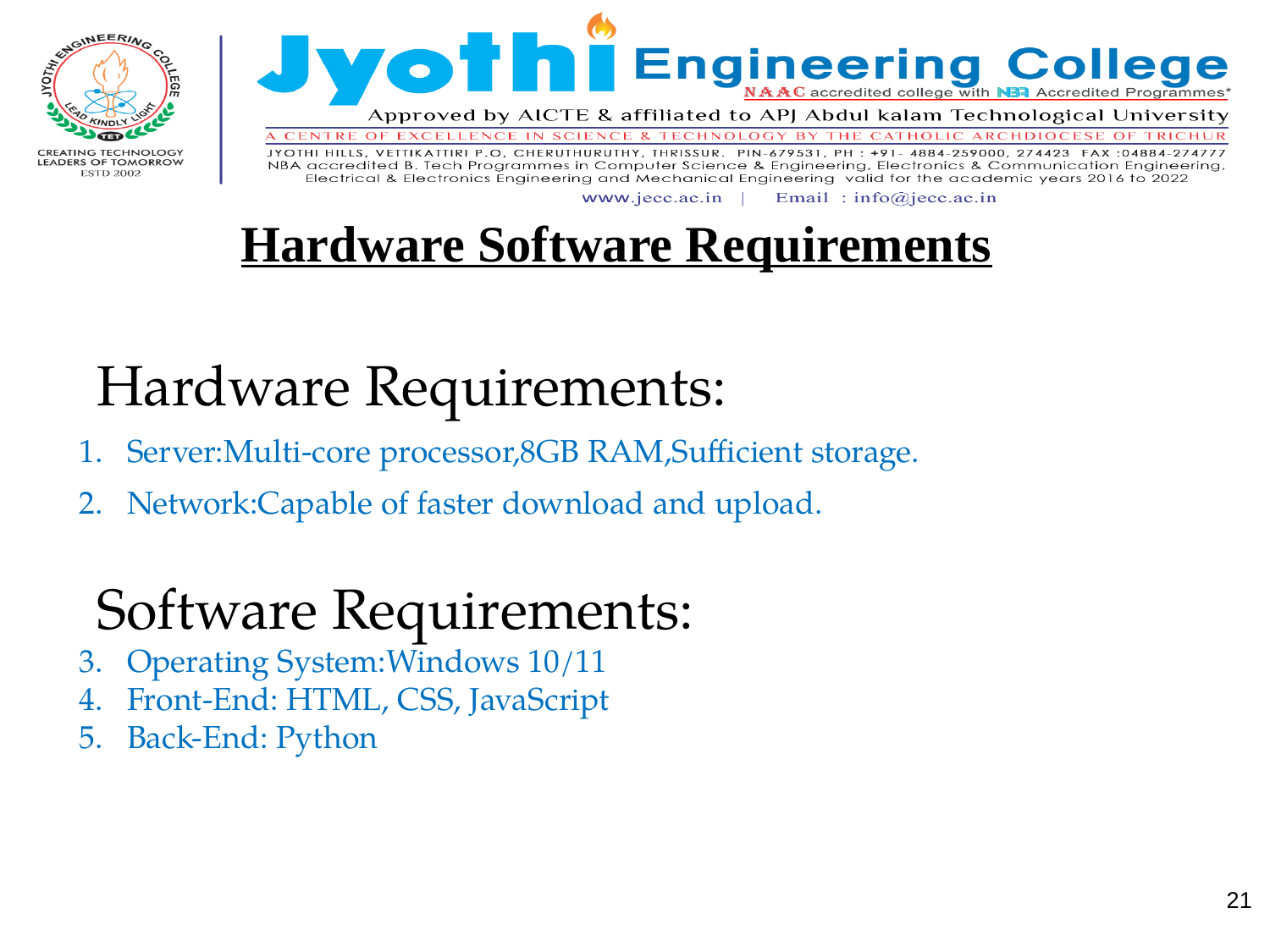

# Hardware Software Requirements
Hardware Requirements:
Server:Multi-core processor,8GB RAM,Sufficient storage.
Network:Capable of faster download and upload.

Software Requirements:
Operating System:Windows 10/11
Front-End: HTML, CSS, JavaScript
Back-End: Python

21